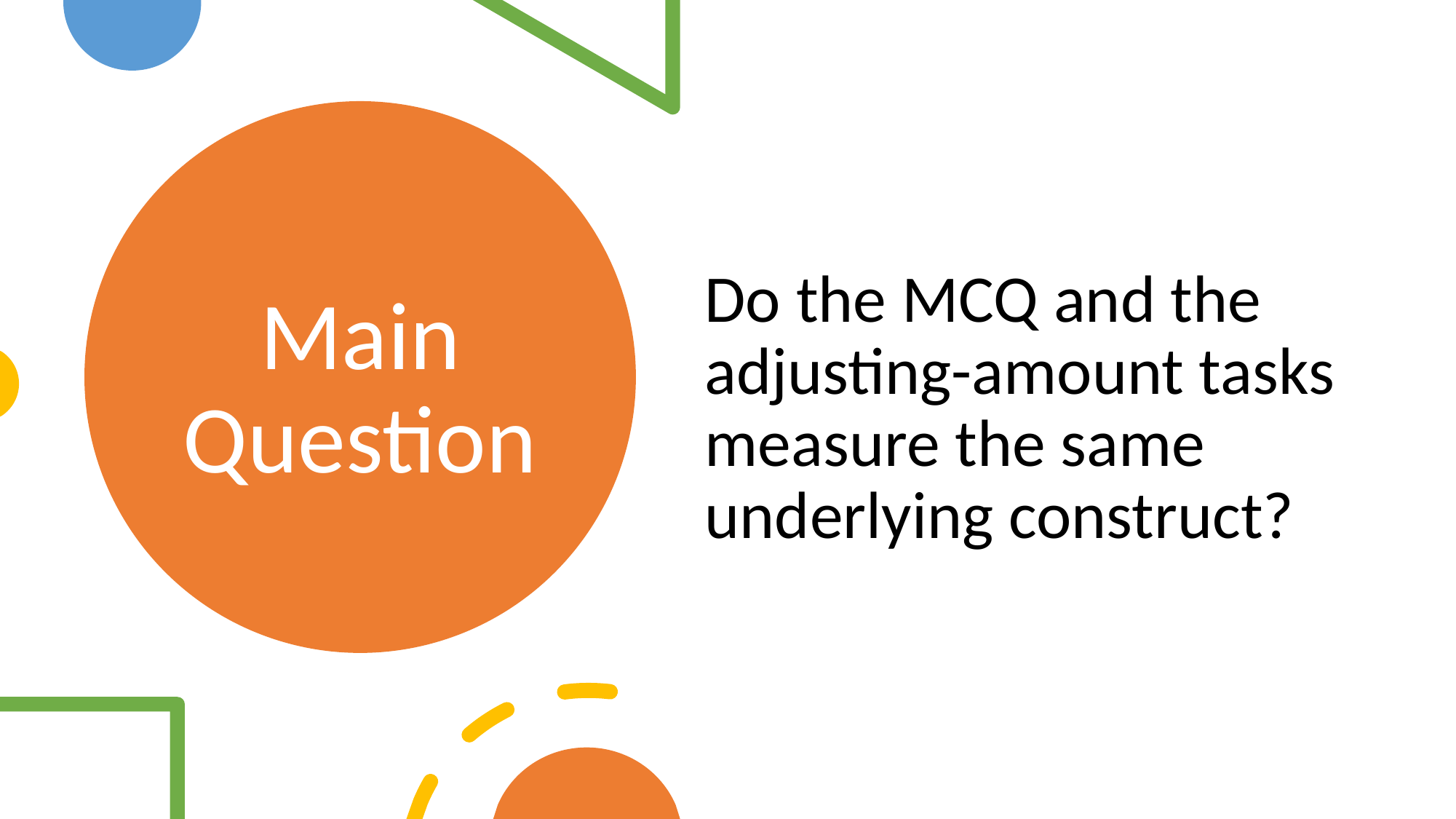

# Main Question
Do the MCQ and the adjusting-amount tasks measure the same underlying construct?